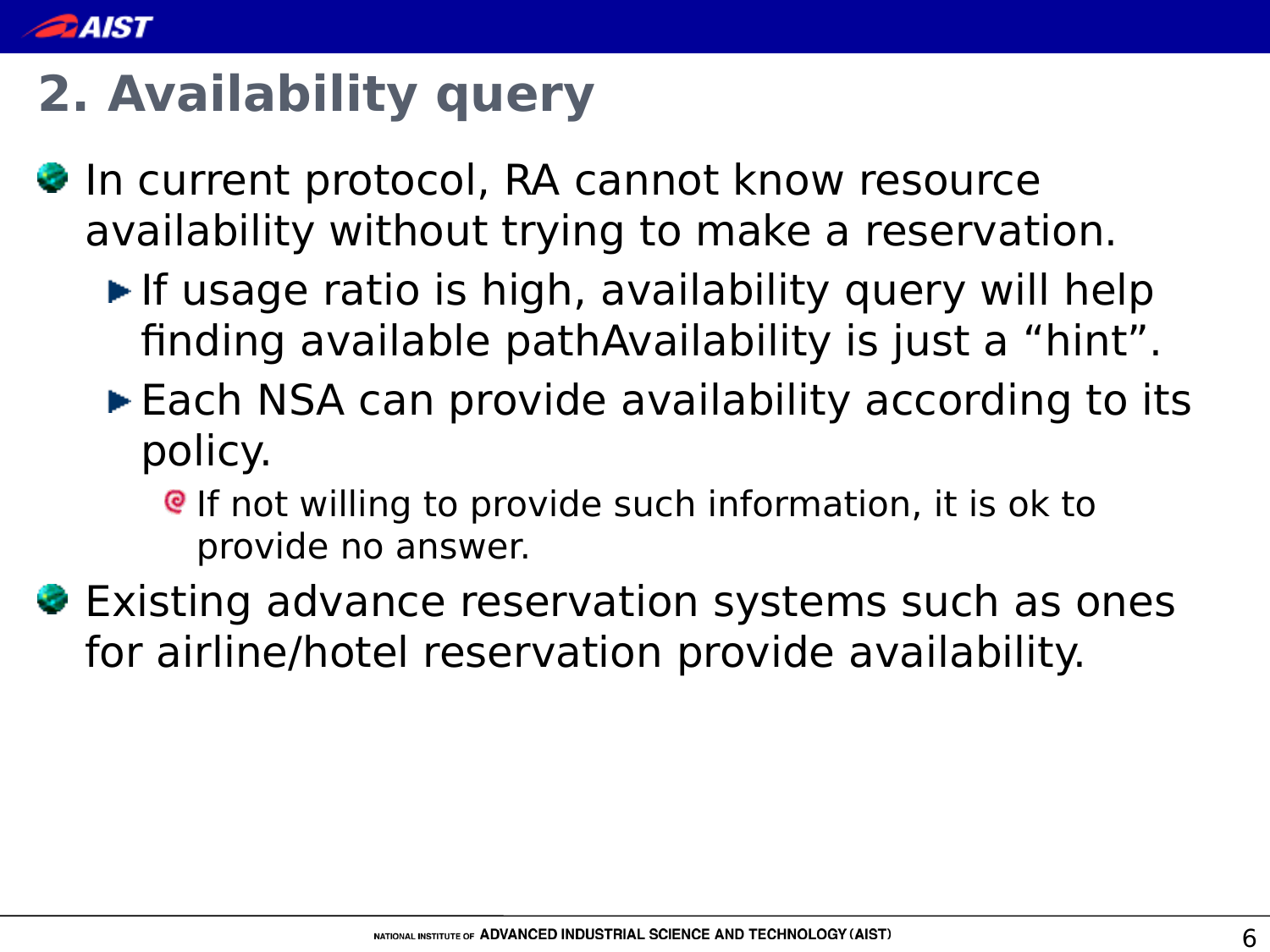

# 2. Availability query
In current protocol, RA cannot know resource availability without trying to make a reservation.
If usage ratio is high, availability query will help finding available pathAvailability is just a “hint”.
Each NSA can provide availability according to its policy.
If not willing to provide such information, it is ok to provide no answer.
Existing advance reservation systems such as ones for airline/hotel reservation provide availability.